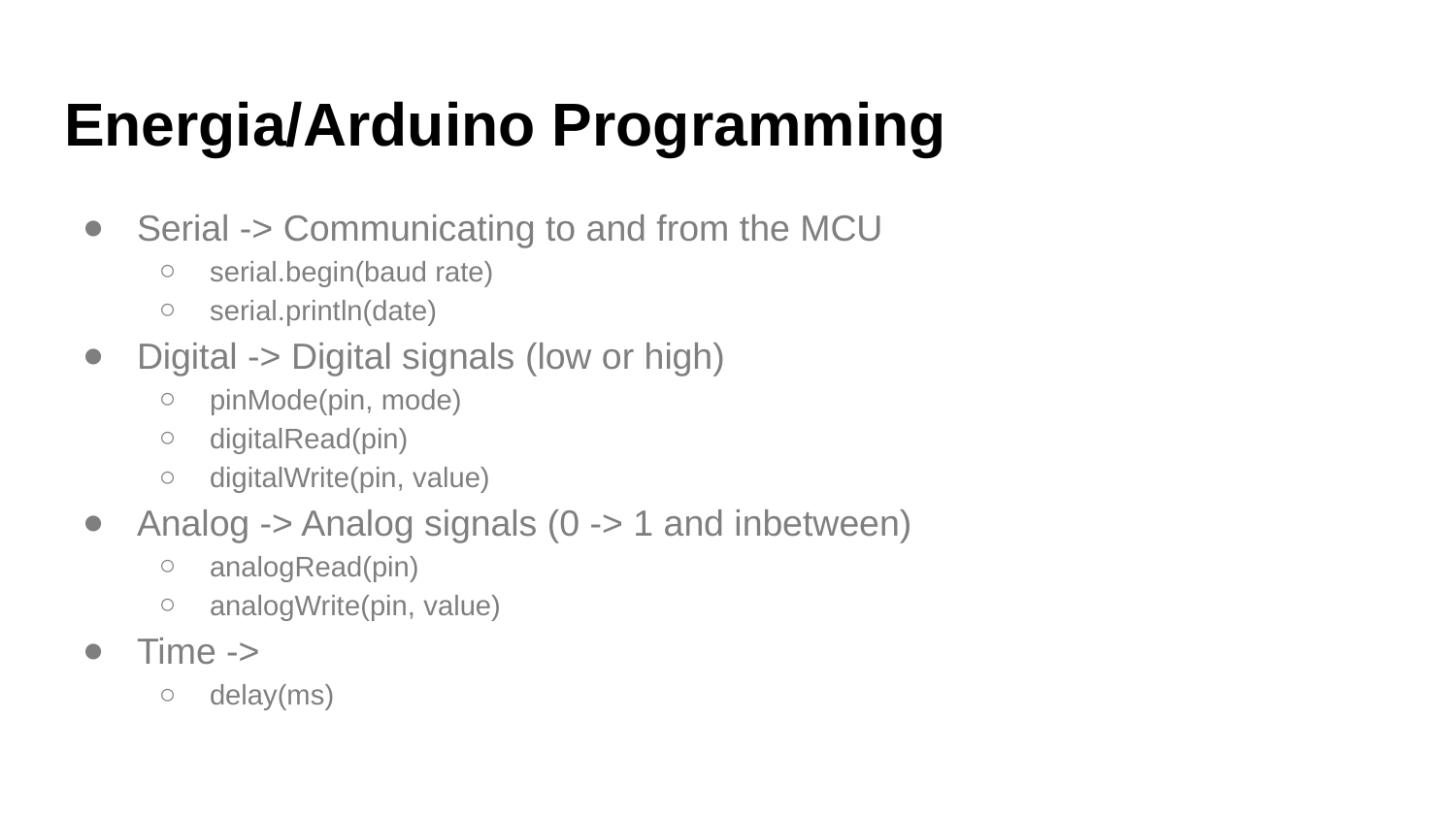

# Energia/Arduino Programming
Serial -> Communicating to and from the MCU
serial.begin(baud rate)
serial.println(date)
Digital -> Digital signals (low or high)
pinMode(pin, mode)
digitalRead(pin)
digitalWrite(pin, value)
Analog -> Analog signals (0 -> 1 and inbetween)
analogRead(pin)
analogWrite(pin, value)
Time ->
delay(ms)